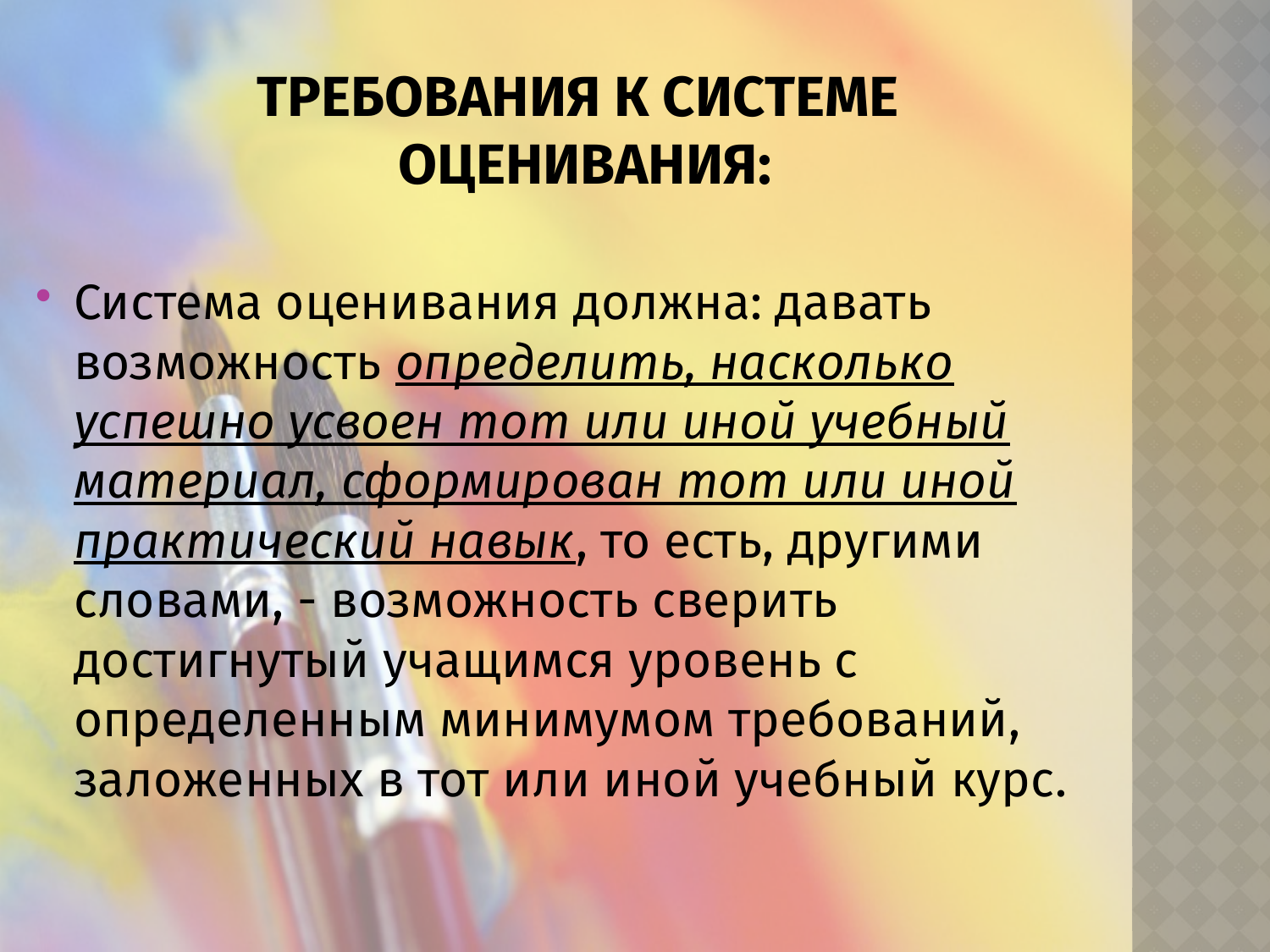

# Требования к системе оценивания:

Система оценивания должна: давать возможность определить, насколько успешно усвоен тот или иной учебный материал, сформирован тот или иной практический навык, то есть, другими словами, - возможность сверить достигнутый учащимся уровень с определенным минимумом требований, заложенных в тот или иной учебный курс.